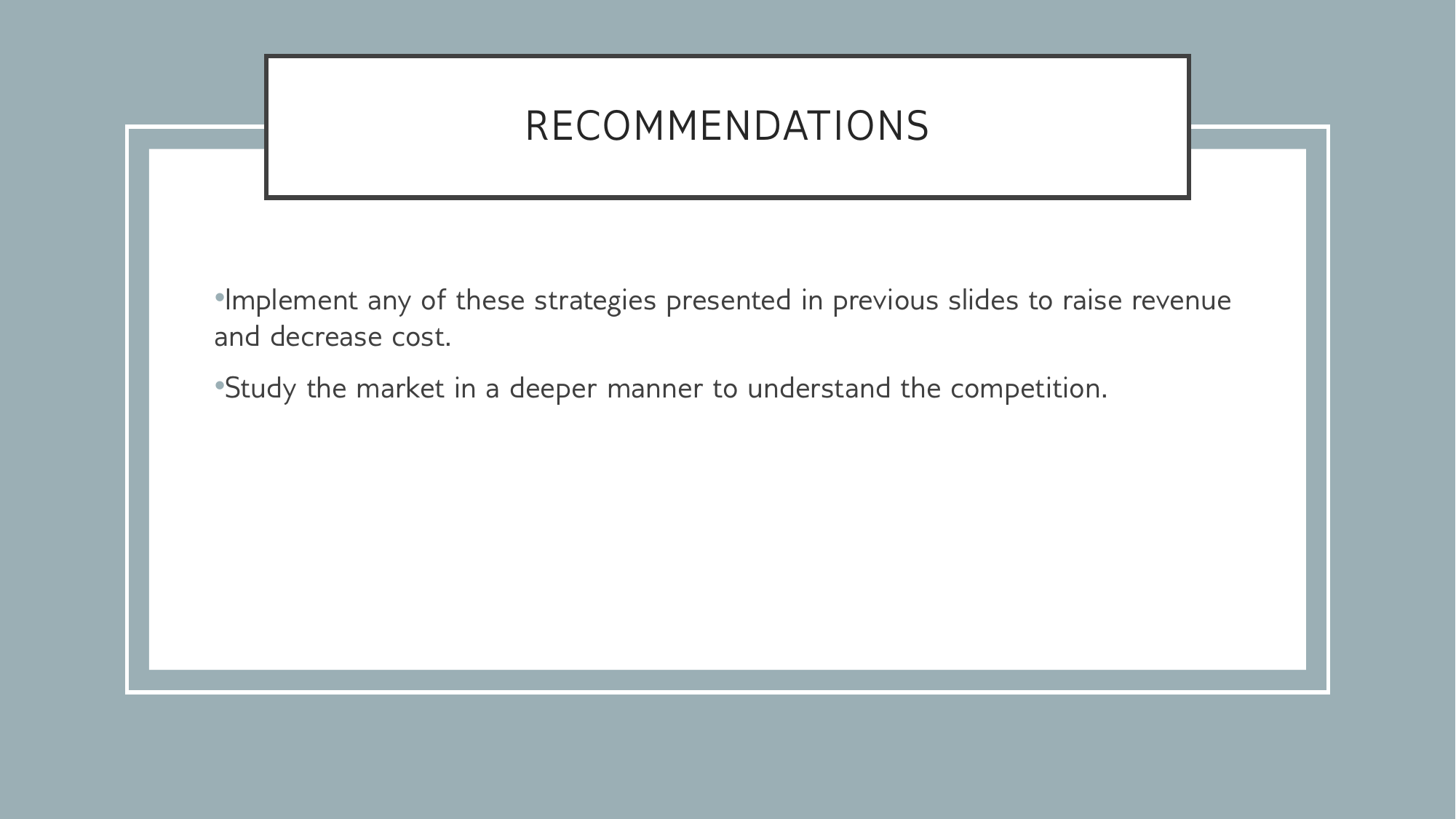

# Recommendations

Implement any of these strategies presented in previous slides to raise revenue and decrease cost.
Study the market in a deeper manner to understand the competition.